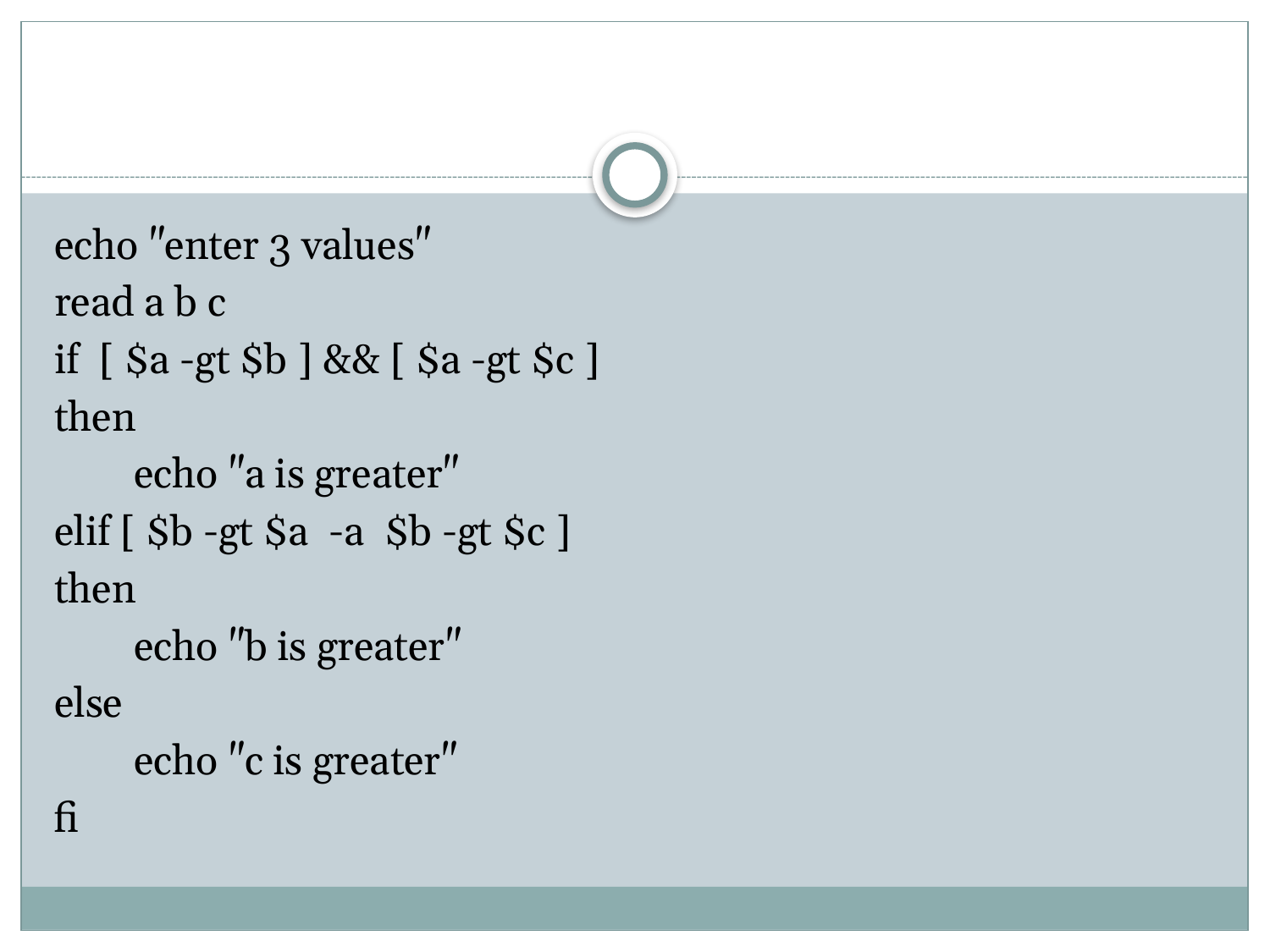

#
echo "enter 3 values"
read a b c
if  [ $a -gt $b ] && [ $a -gt $c ]
then
        echo "a is greater"
elif [ $b -gt $a  -a  $b -gt $c ]
then
        echo "b is greater"
else
        echo "c is greater"
fi